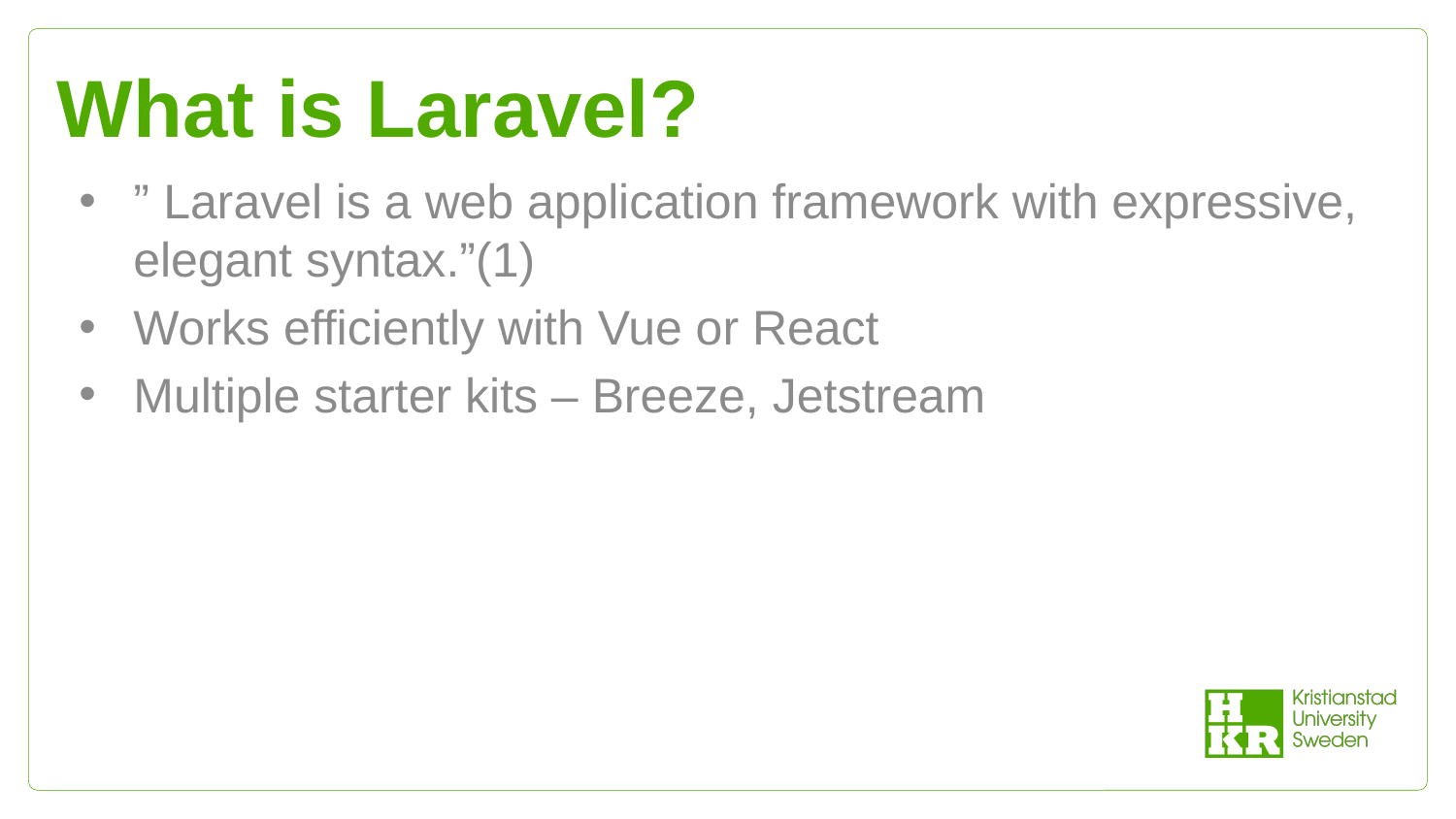

# What is Laravel?
” Laravel is a web application framework with expressive, elegant syntax.”(1)
Works efficiently with Vue or React
Multiple starter kits – Breeze, Jetstream